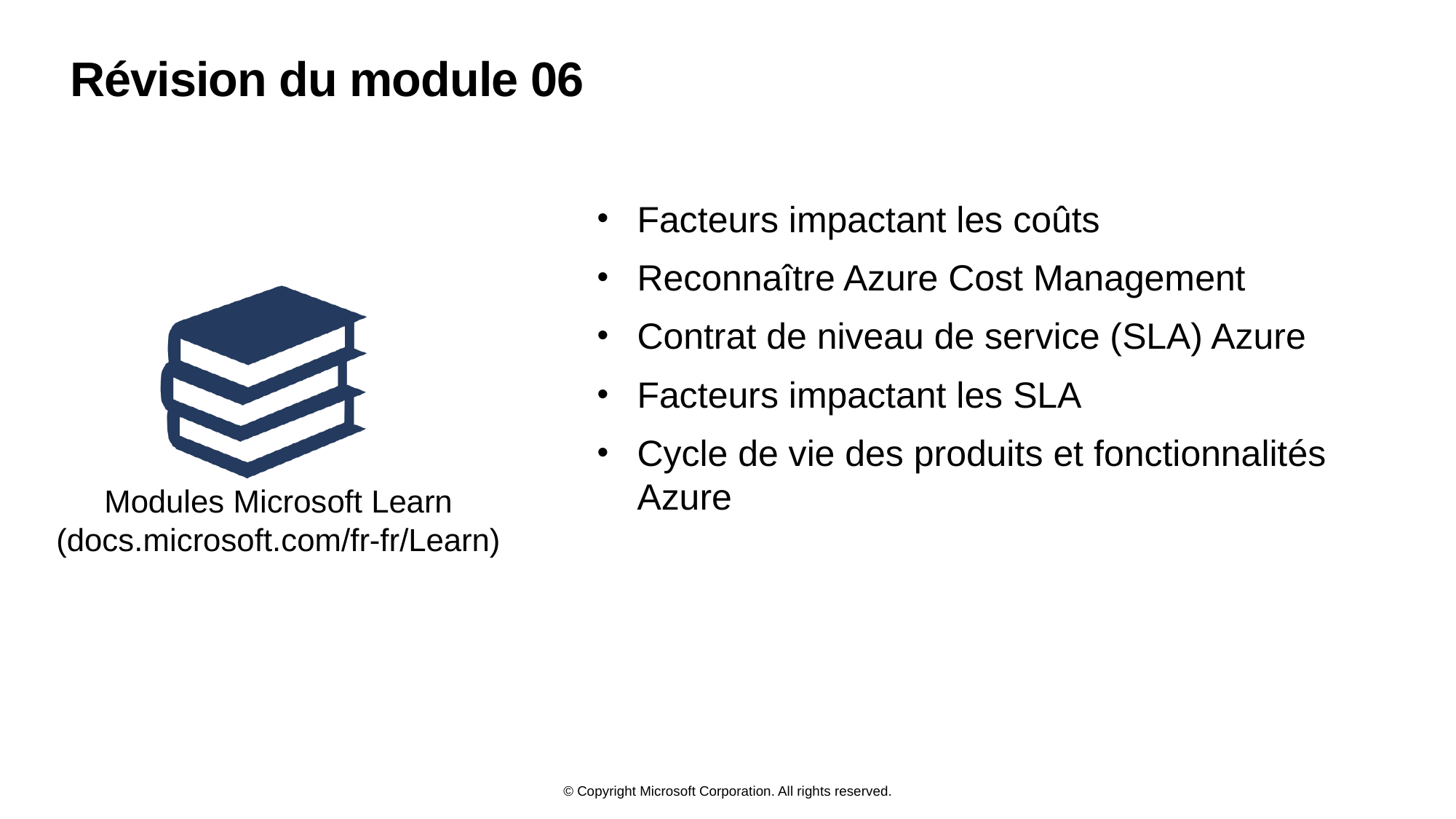

# Révision du module 06
Facteurs impactant les coûts
Reconnaître Azure Cost Management
Contrat de niveau de service (SLA) Azure
Facteurs impactant les SLA
Cycle de vie des produits et fonctionnalités Azure

Modules Microsoft Learn (docs.microsoft.com/fr-fr/Learn)